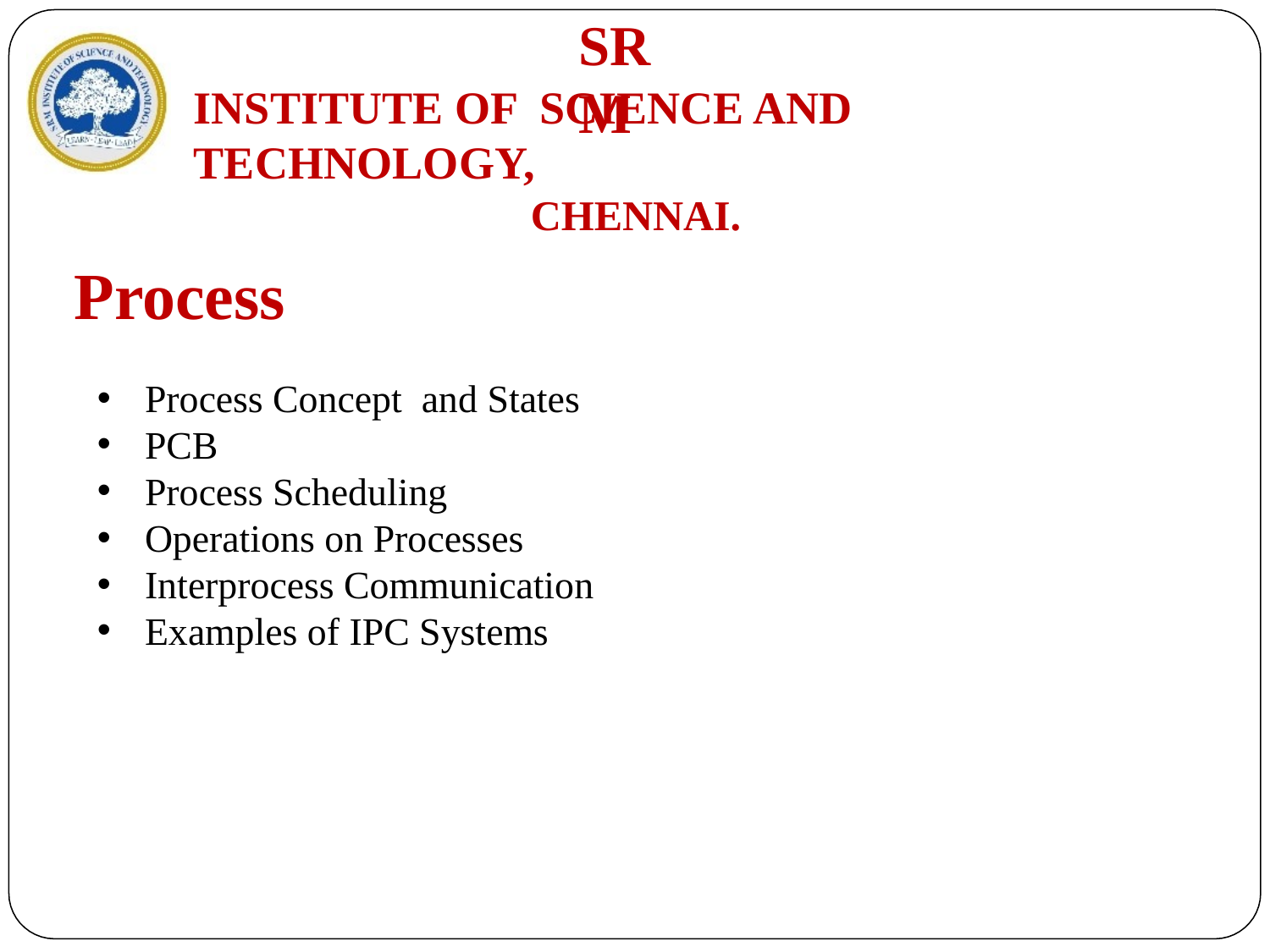

# SRM

INSTITUTE OF  SCIENCE AND TECHNOLOGY,
CHENNAI.
Process
Process Concept  and States
PCB
Process Scheduling
Operations on Processes
Interprocess Communication
Examples of IPC Systems